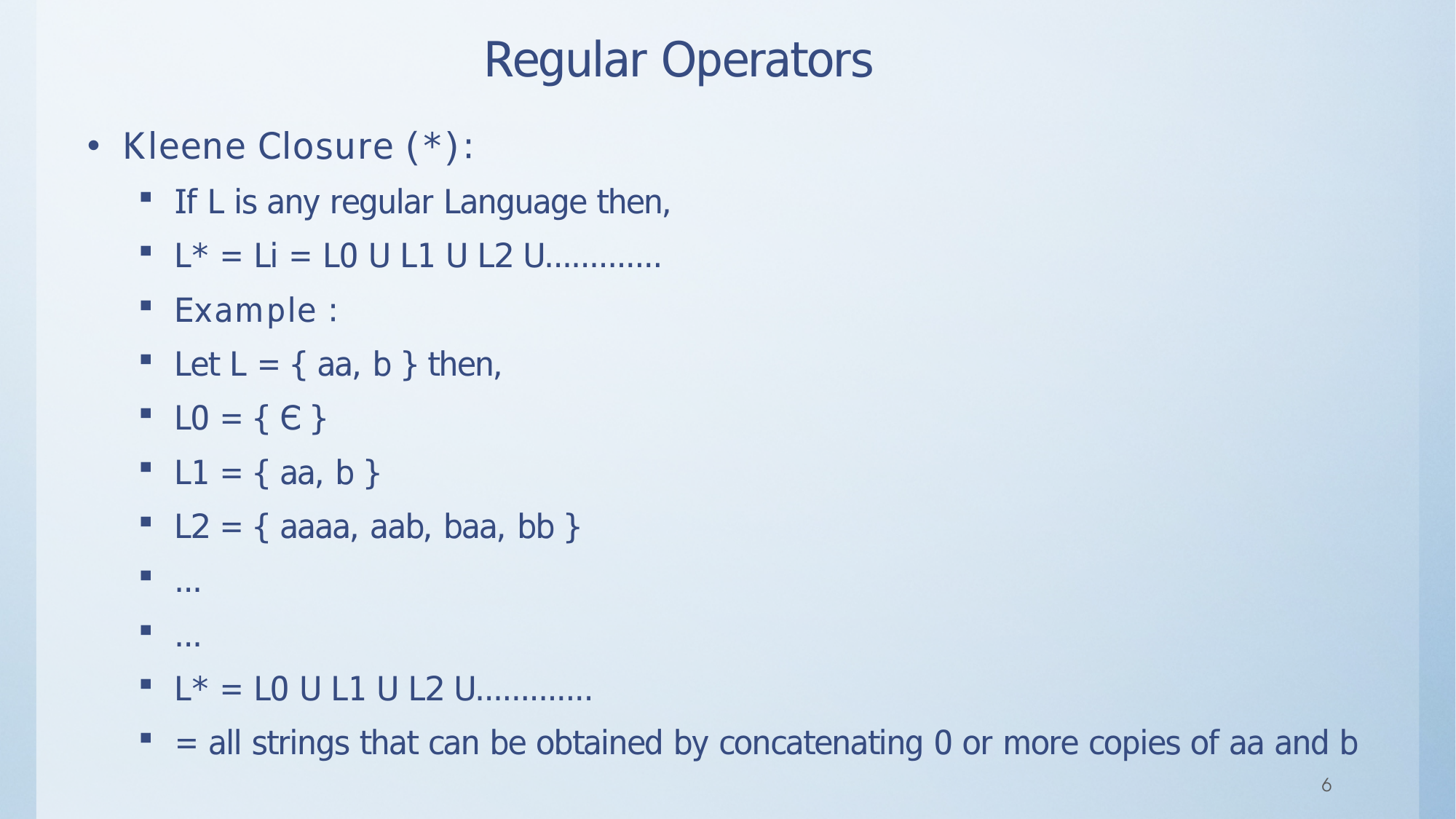

# Regular Operators
Kleene Closure (*):
If L is any regular Language then,
L* = Li = L0 U L1 U L2 U………….
Example :
Let L = { aa, b } then,
L0 = { Є }
L1 = { aa, b }
L2 = { aaaa, aab, baa, bb }
…
…
L* = L0 U L1 U L2 U………….
= all strings that can be obtained by concatenating 0 or more copies of aa and b
6